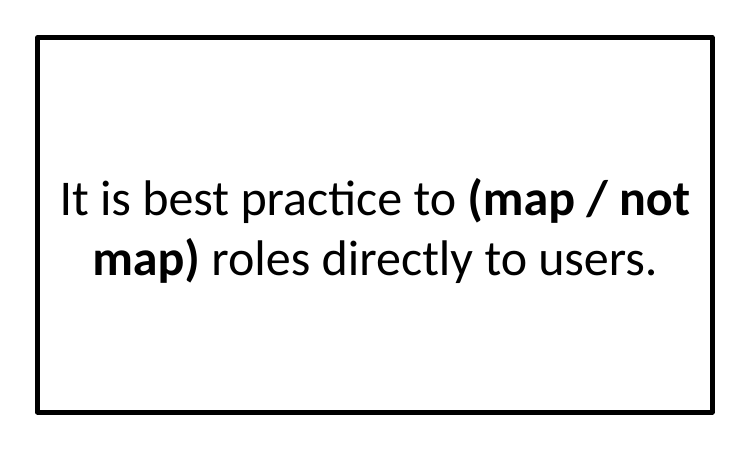

It is best practice to (map / not map) roles directly to users.